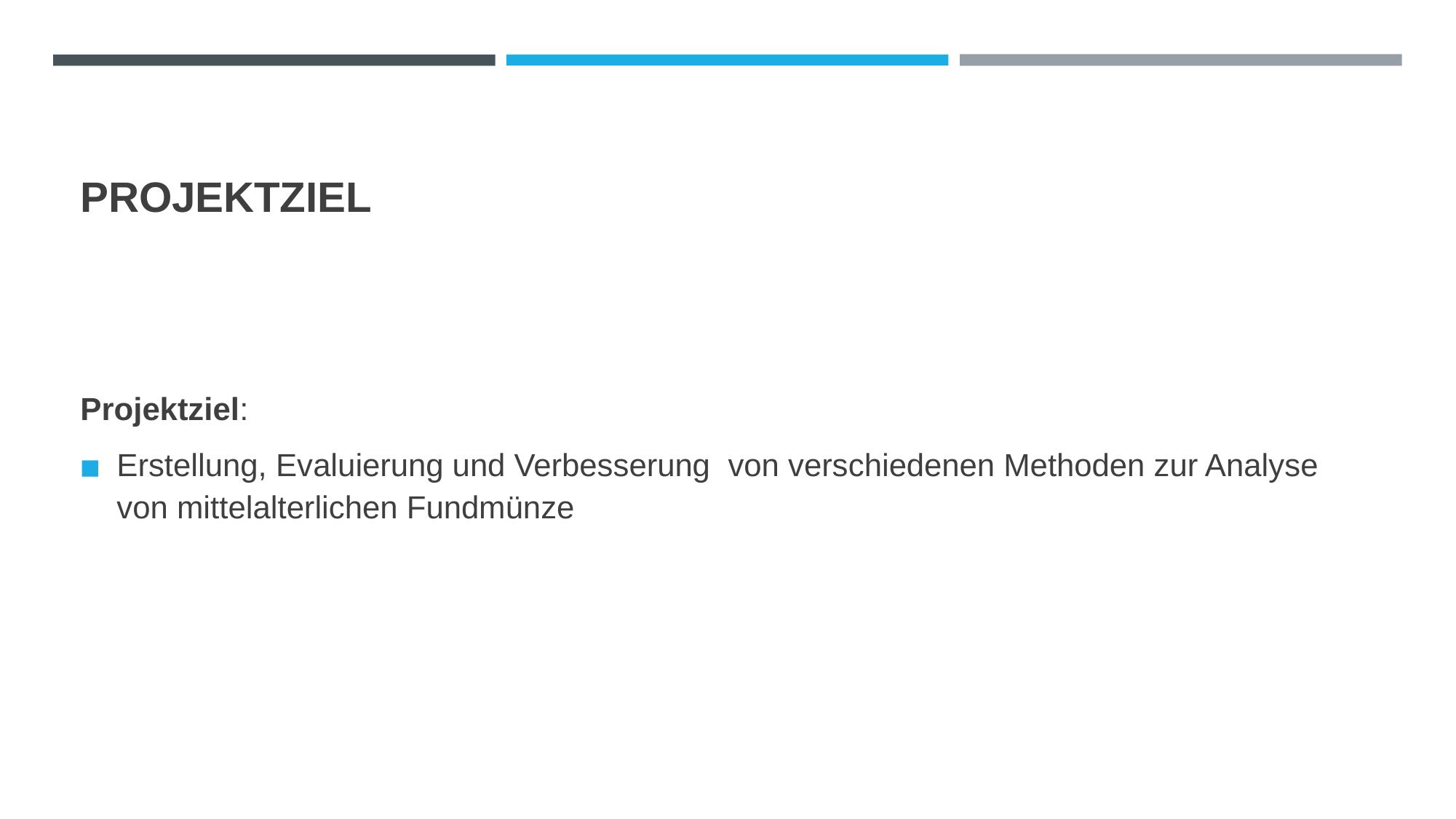

# PROJEKTZIEL
Projektziel:
Erstellung, Evaluierung und Verbesserung  von verschiedenen Methoden zur Analyse von mittelalterlichen Fundmünze